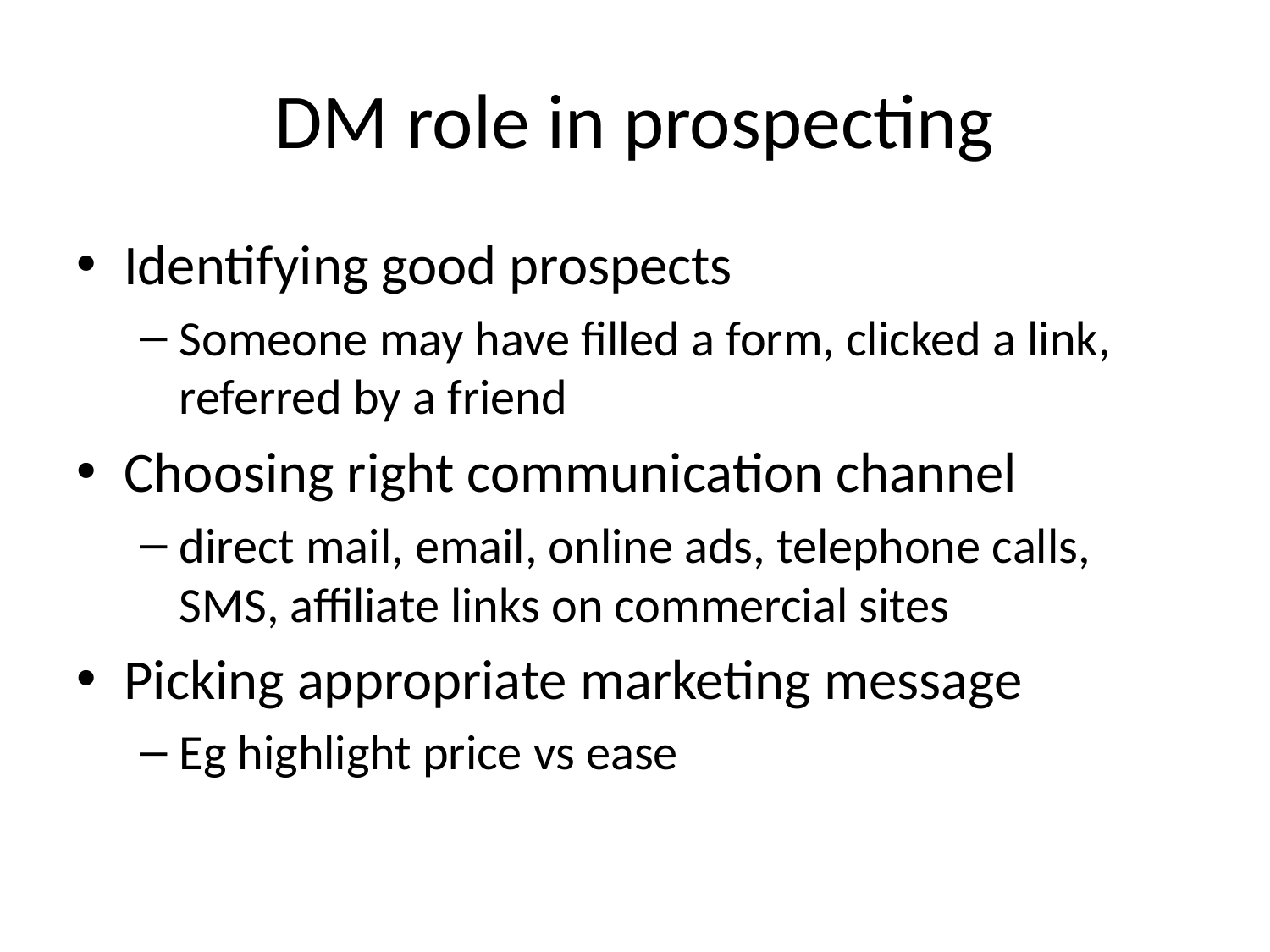

# DM role in prospecting
Identifying good prospects
Someone may have filled a form, clicked a link, referred by a friend
Choosing right communication channel
direct mail, email, online ads, telephone calls, SMS, affiliate links on commercial sites
Picking appropriate marketing message
Eg highlight price vs ease